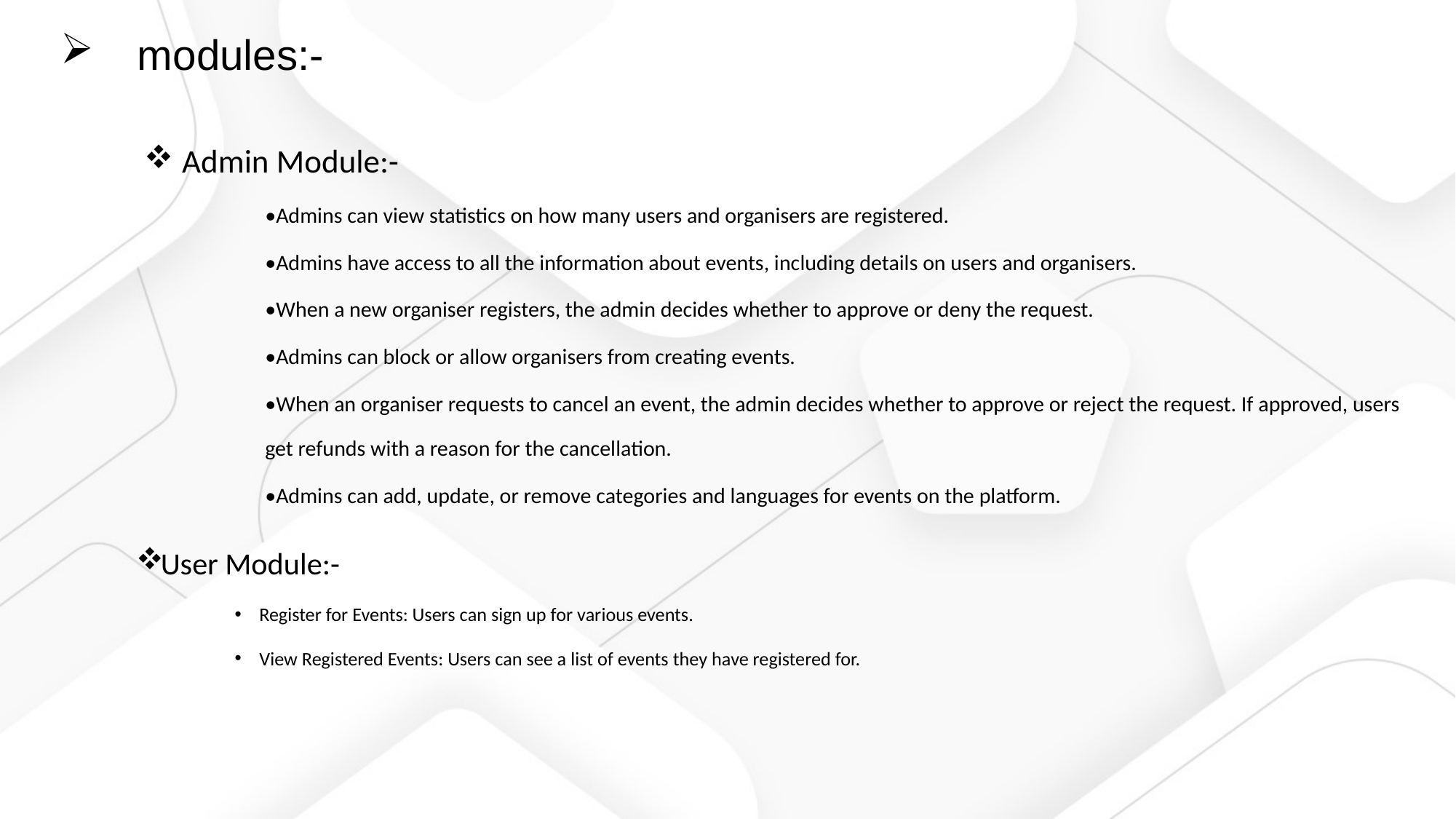

modules:-
Admin Module:-
•Admins can view statistics on how many users and organisers are registered.
•Admins have access to all the information about events, including details on users and organisers.
•When a new organiser registers, the admin decides whether to approve or deny the request.
•Admins can block or allow organisers from creating events.
•When an organiser requests to cancel an event, the admin decides whether to approve or reject the request. If approved, users get refunds with a reason for the cancellation.
•Admins can add, update, or remove categories and languages for events on the platform.

User Module:-
Register for Events: Users can sign up for various events.
View Registered Events: Users can see a list of events they have registered for.